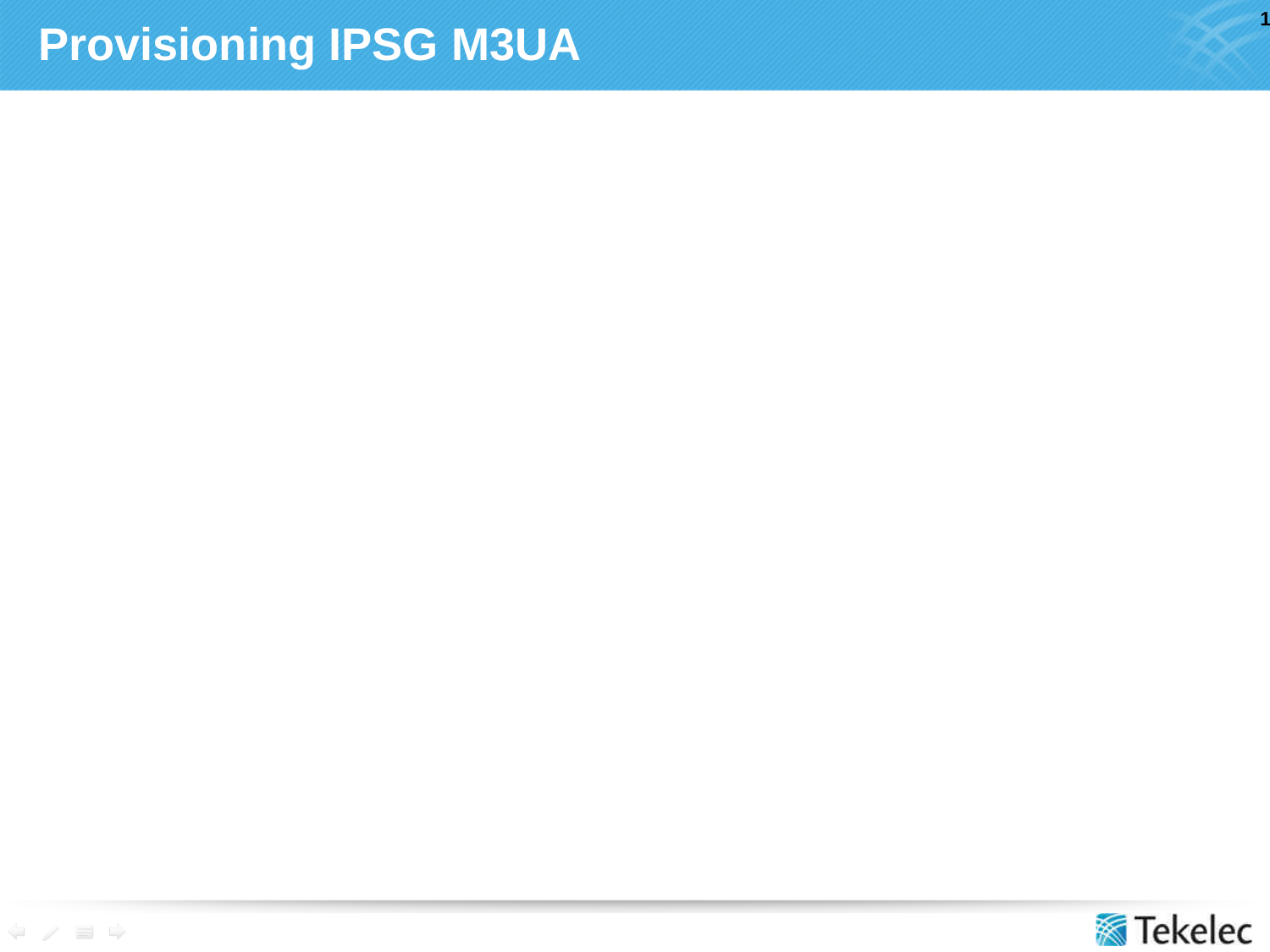

# Provisioning IPSG M3UA
Learning Activity 4:  Provisioning IPSG M3UA
Documentation:
Use the IP7 Signaling Gateway and the Commands sections of the user documentation set and the Student Guide for help with any command or step in this lab.
Student Assignment:
Your assignment is to add IP connectivity to the assigned AS and ASPs.